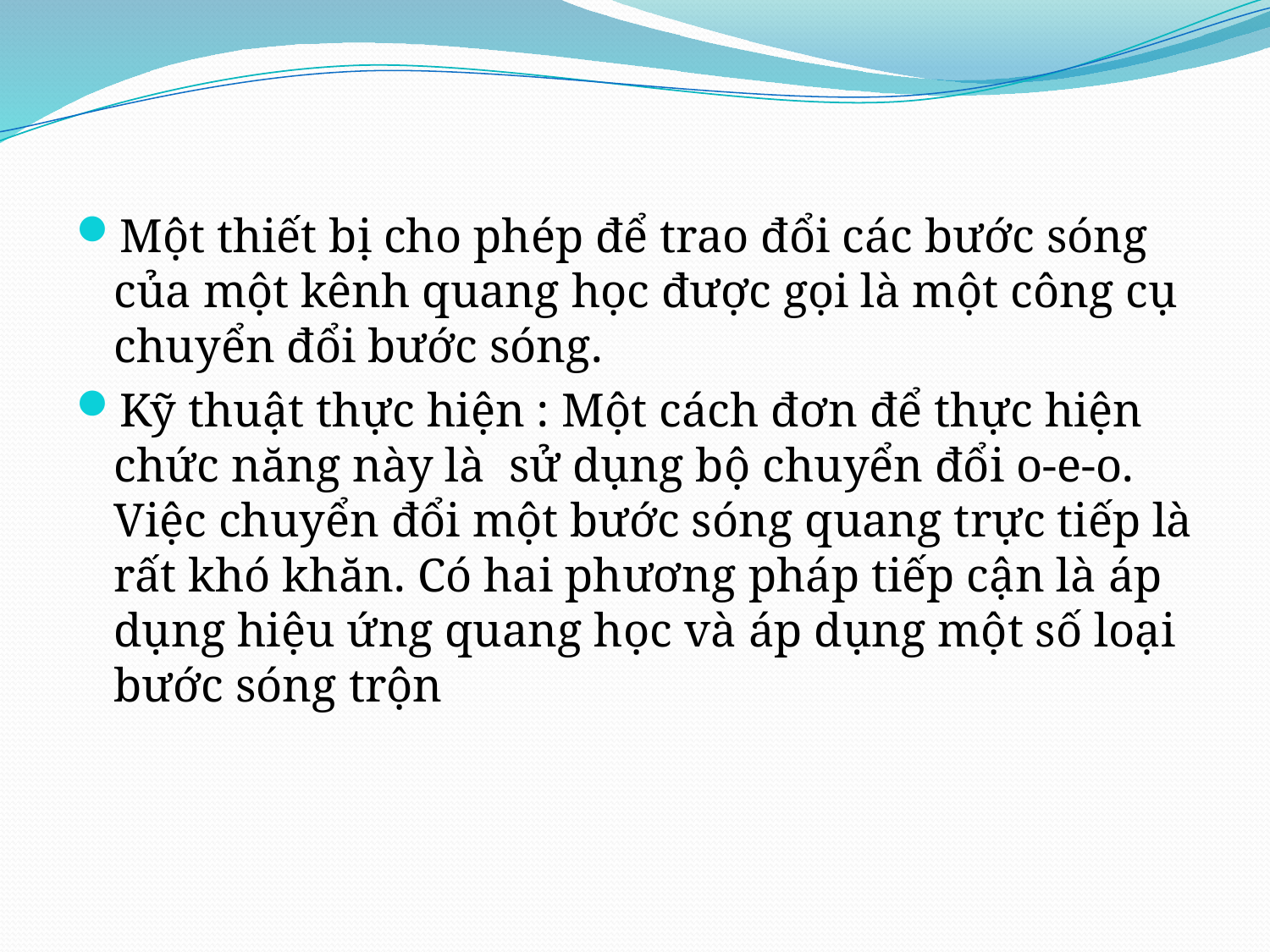

#
Một thiết bị cho phép để trao đổi các bước sóng của một kênh quang học được gọi là một công cụ chuyển đổi bước sóng.
Kỹ thuật thực hiện : Một cách đơn để thực hiện chức năng này là  sử dụng bộ chuyển đổi o-e-o. Việc chuyển đổi một bước sóng quang trực tiếp là rất khó khăn. Có hai phương pháp tiếp cận là áp dụng hiệu ứng quang học và áp dụng một số loại bước sóng trộn